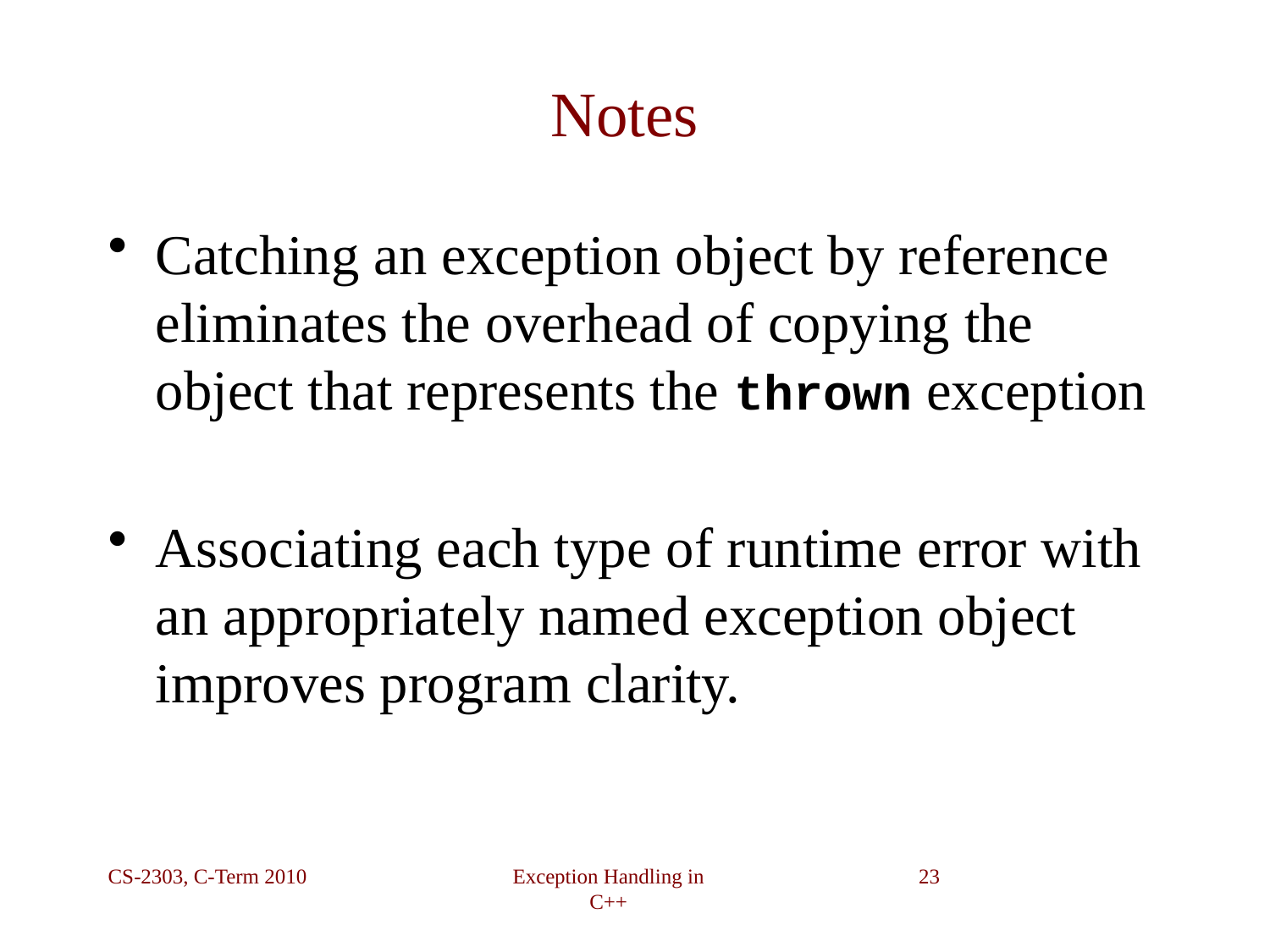

# Notes
Catching an exception object by reference eliminates the overhead of copying the object that represents the thrown exception

Associating each type of runtime error with an appropriately named exception object improves program clarity.
CS-2303, C-Term 2010
Exception Handling in C++
23